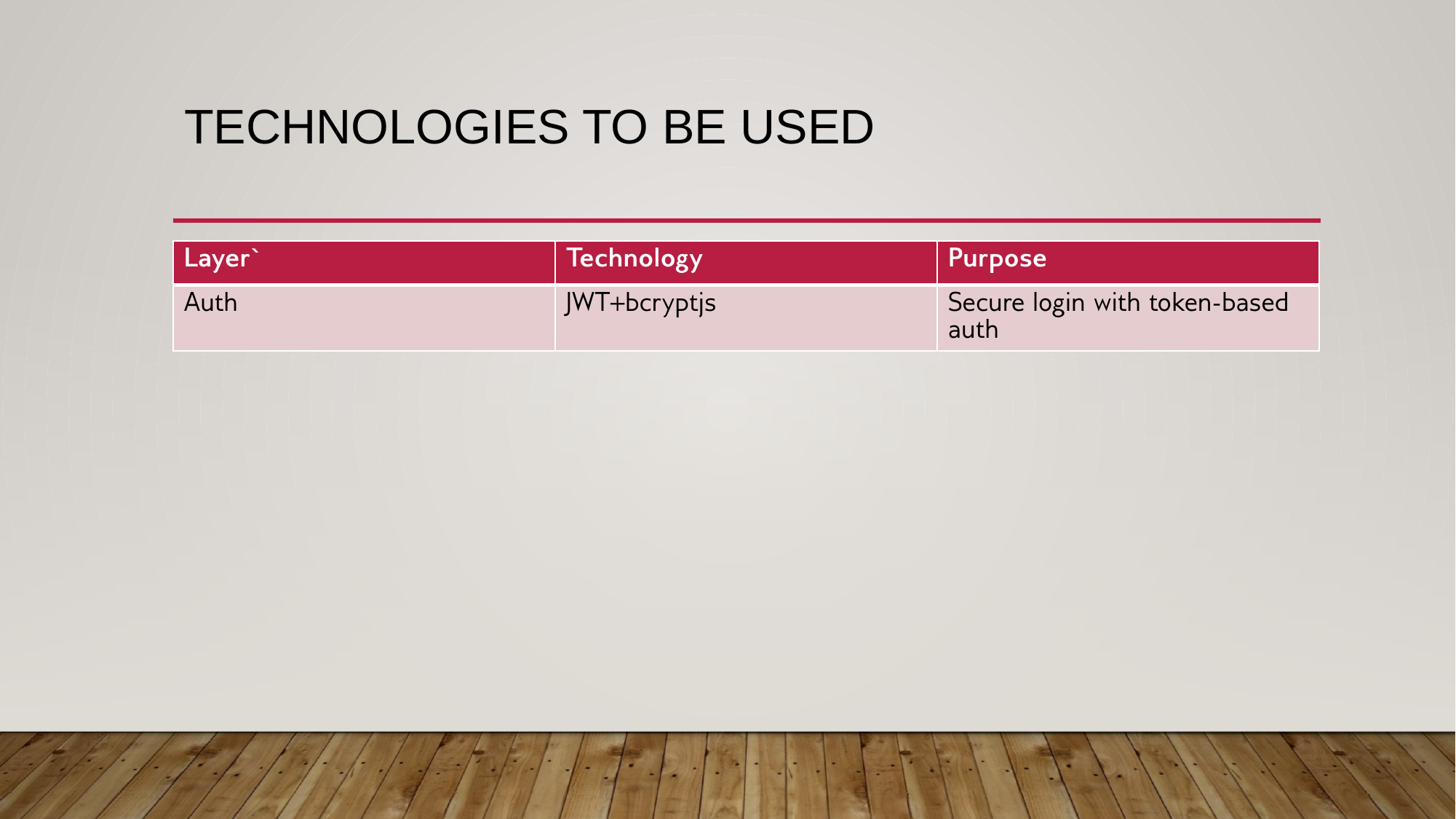

# Technologies to Be Used
| Layer` | Technology | Purpose |
| --- | --- | --- |
| Auth | JWT+bcryptjs | Secure login with token-based auth |